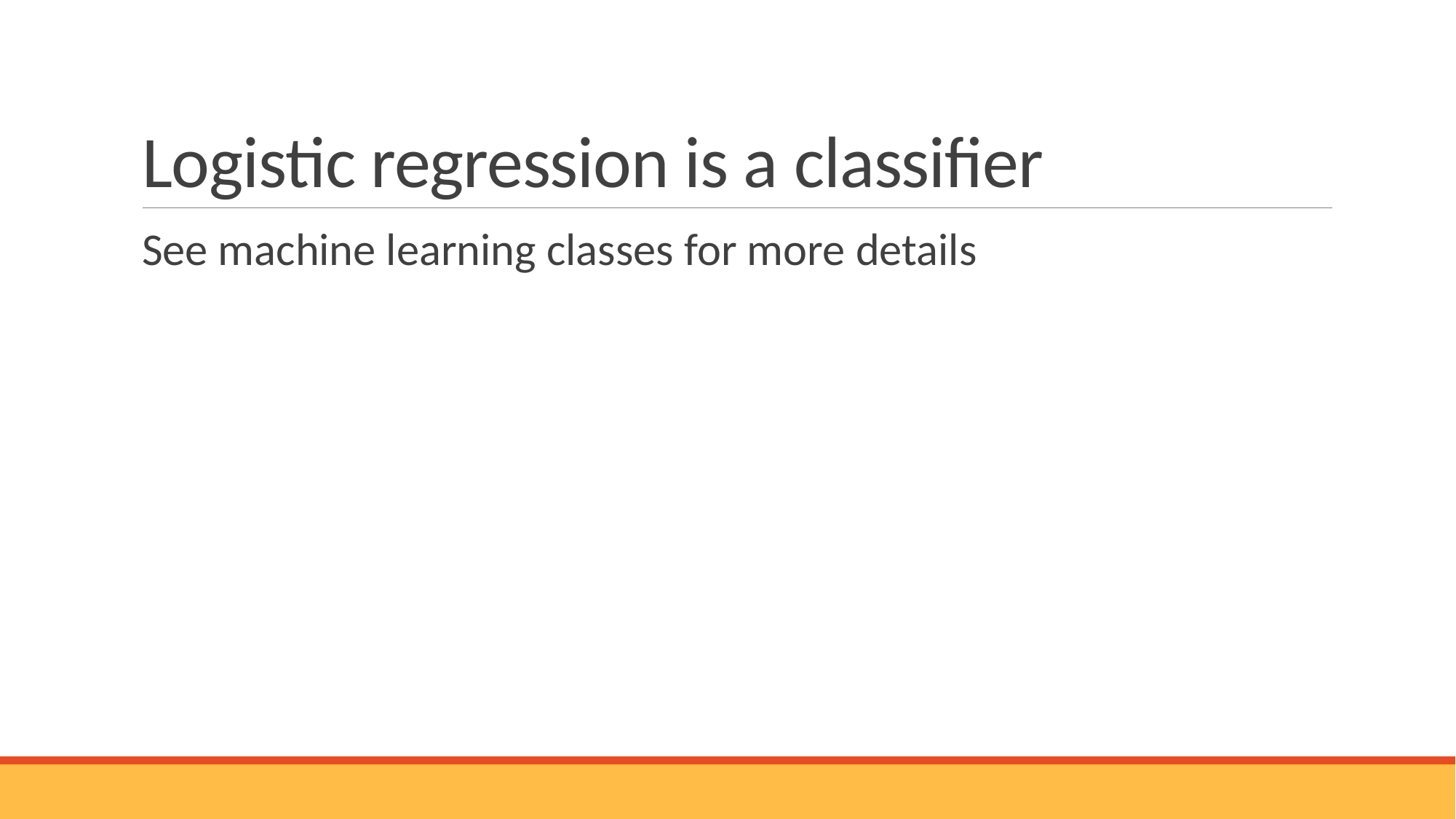

# Logistic regression is a classifier
See machine learning classes for more details